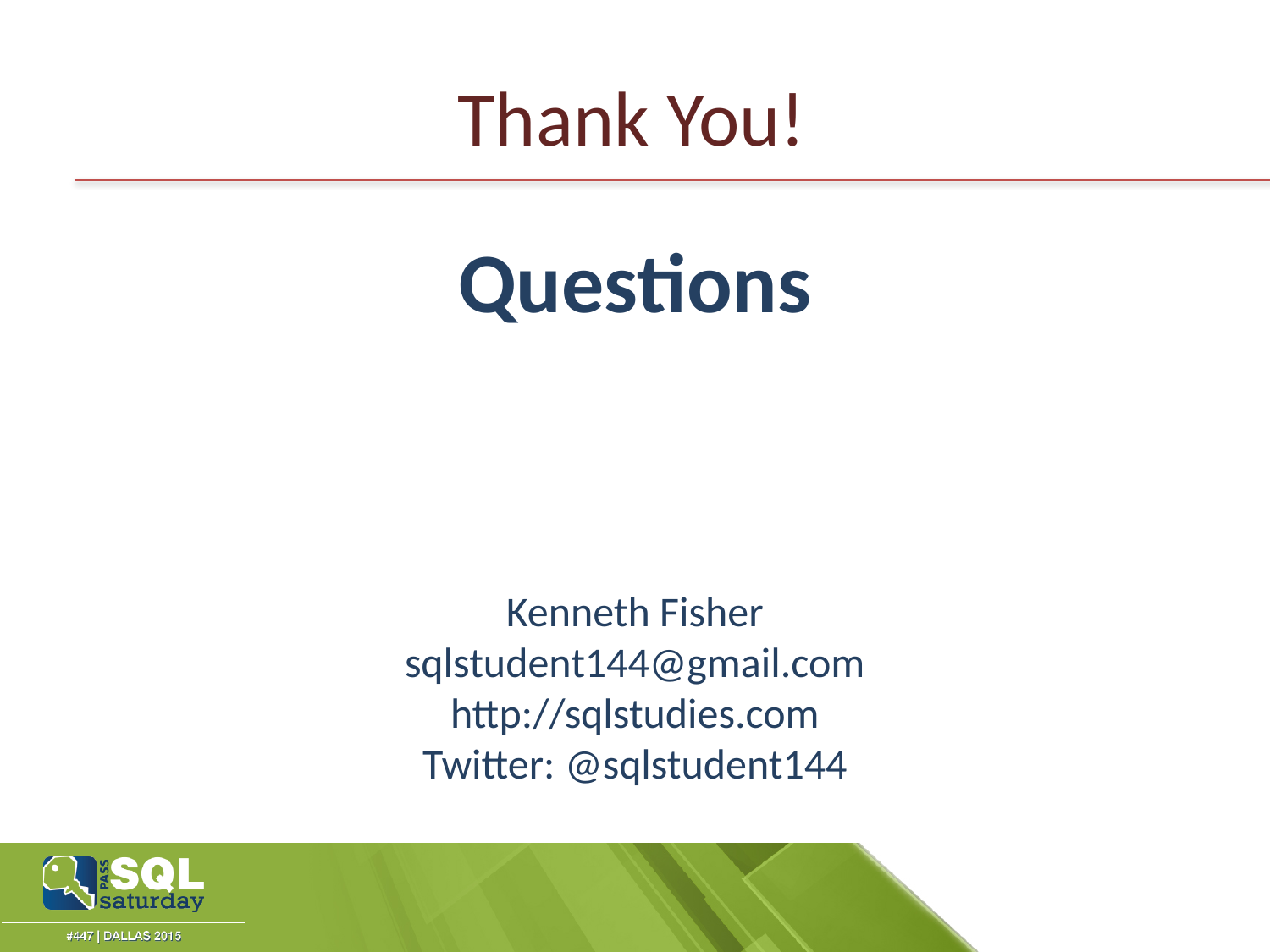

Thank You!
# Questions Kenneth Fisher sqlstudent144@gmail.com http://sqlstudies.com Twitter: @sqlstudent144